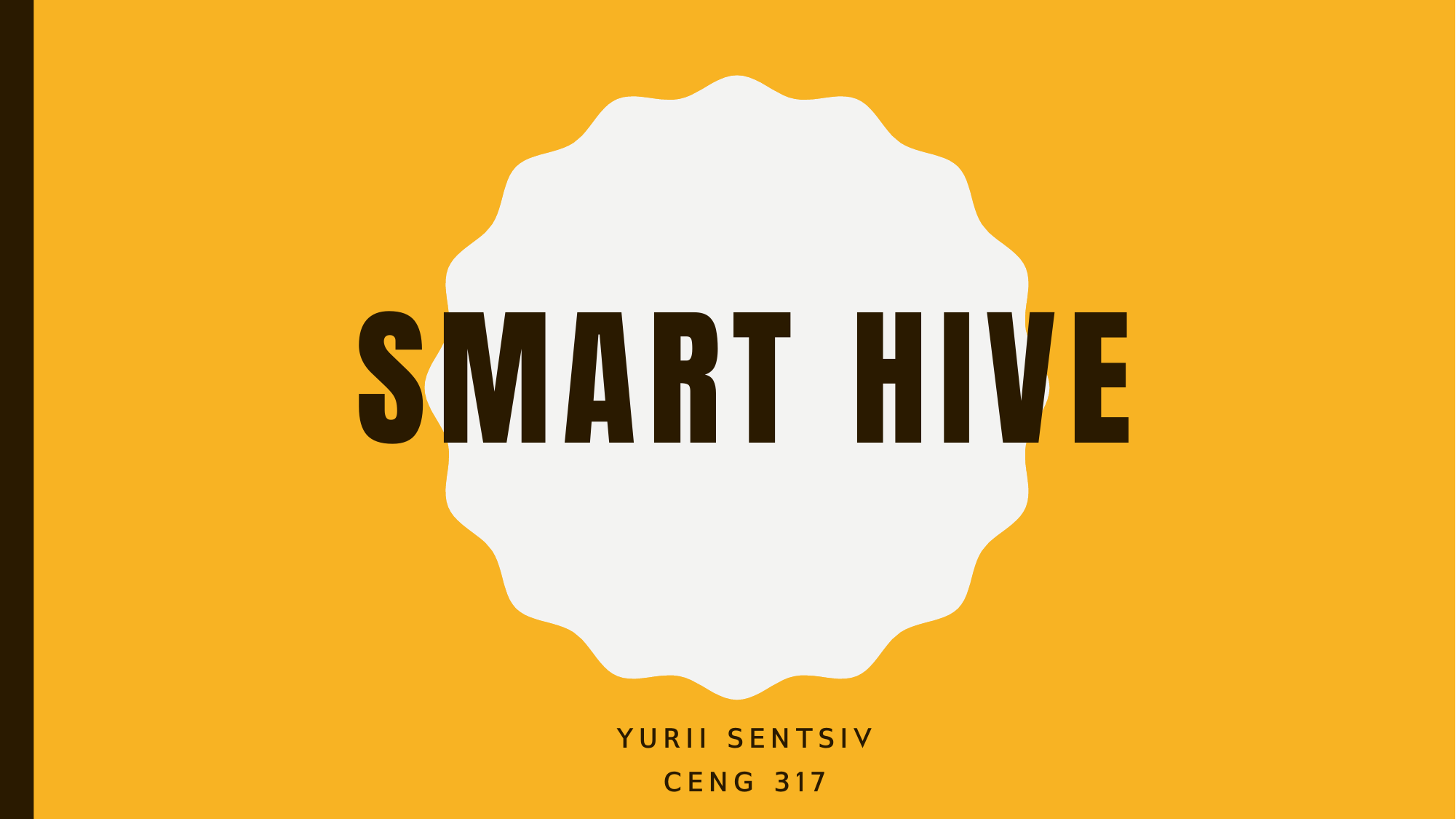

# Smart Hive
Yurii sentsiv
Ceng 317